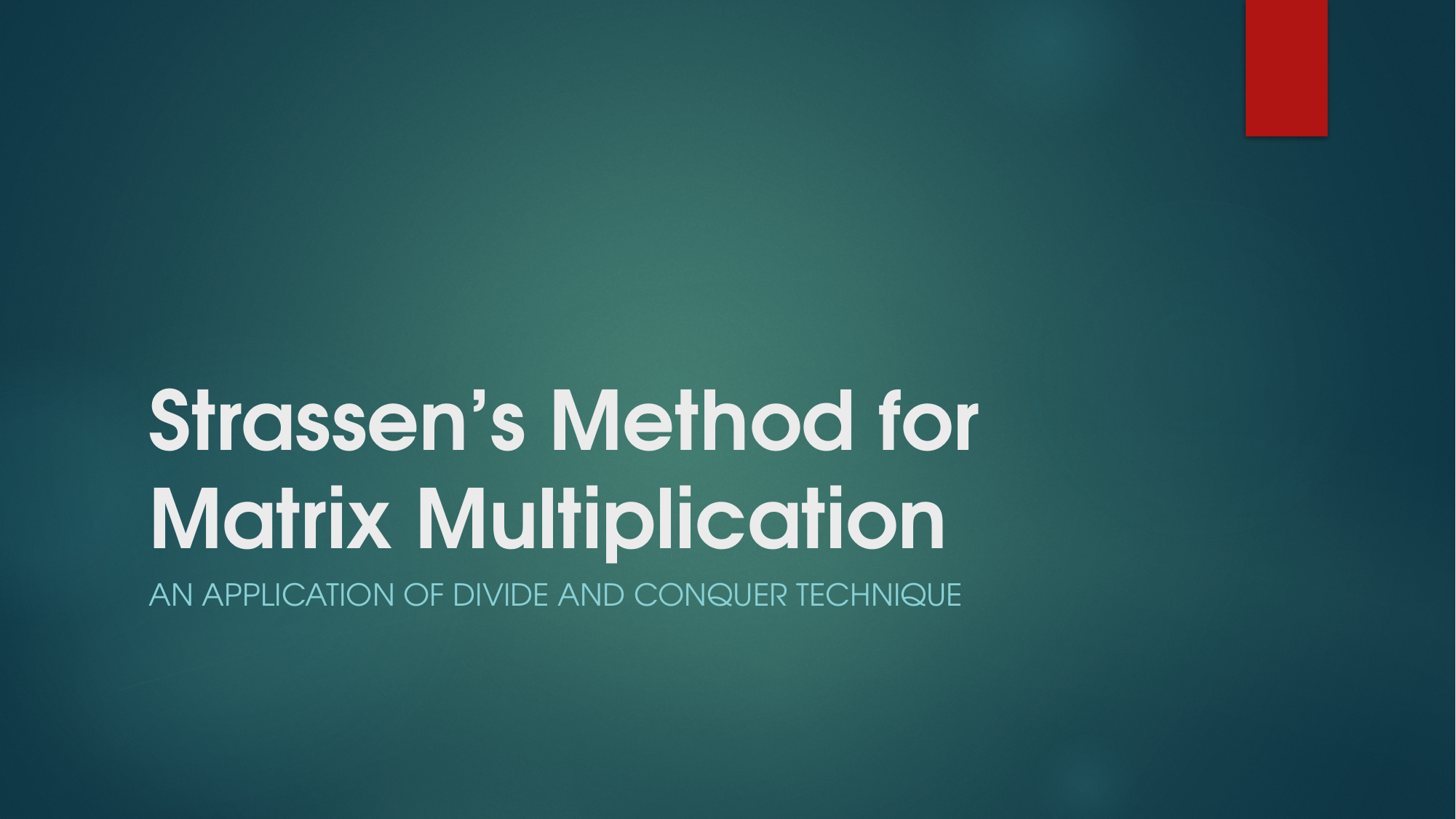

# Strassen’s Method for Matrix Multiplication
An application of divide and conquer Technique